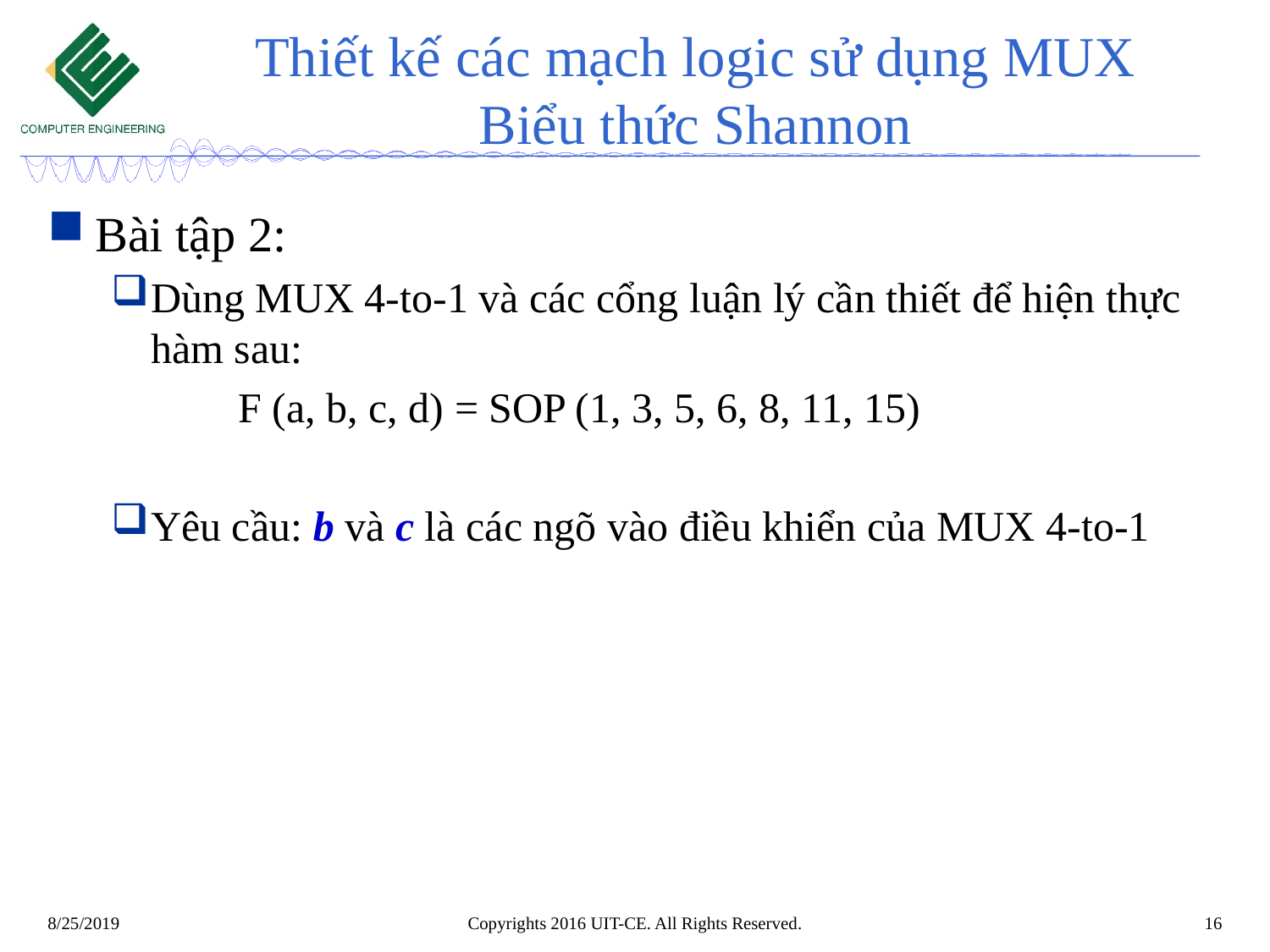

# Thiết kế các mạch logic sử dụng MUX Biểu thức Shannon
Bài tập 2:
Dùng MUX 4-to-1 và các cổng luận lý cần thiết để hiện thực hàm sau:
	F (a, b, c, d) = SOP (1, 3, 5, 6, 8, 11, 15)

Yêu cầu: b và c là các ngõ vào điều khiển của MUX 4-to-1
Copyrights 2016 UIT-CE. All Rights Reserved.
16
8/25/2019